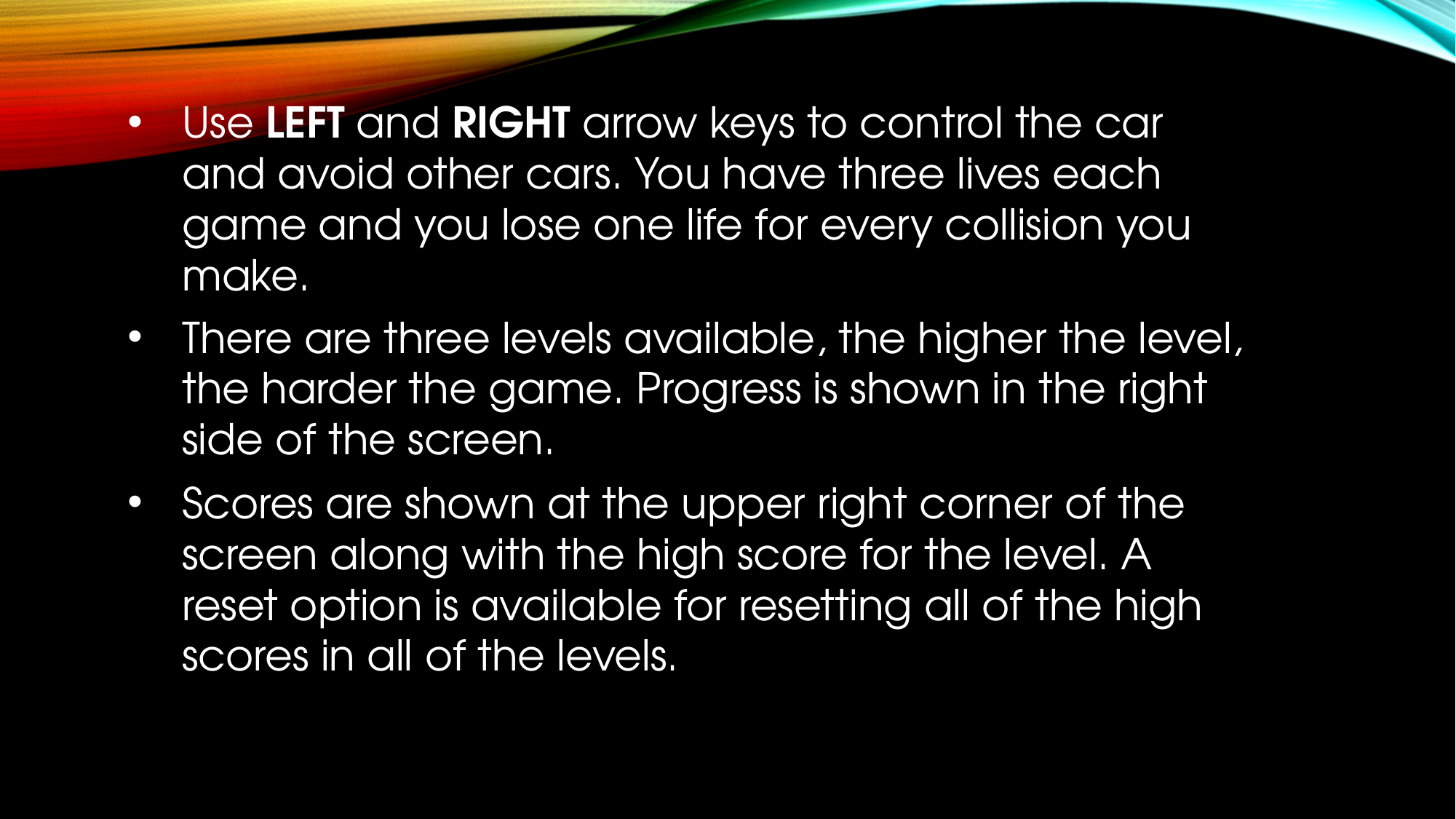

Use LEFT and RIGHT arrow keys to control the car and avoid other cars. You have three lives each game and you lose one life for every collision you make.
There are three levels available, the higher the level, the harder the game. Progress is shown in the right side of the screen.
Scores are shown at the upper right corner of the screen along with the high score for the level. A reset option is available for resetting all of the high scores in all of the levels.